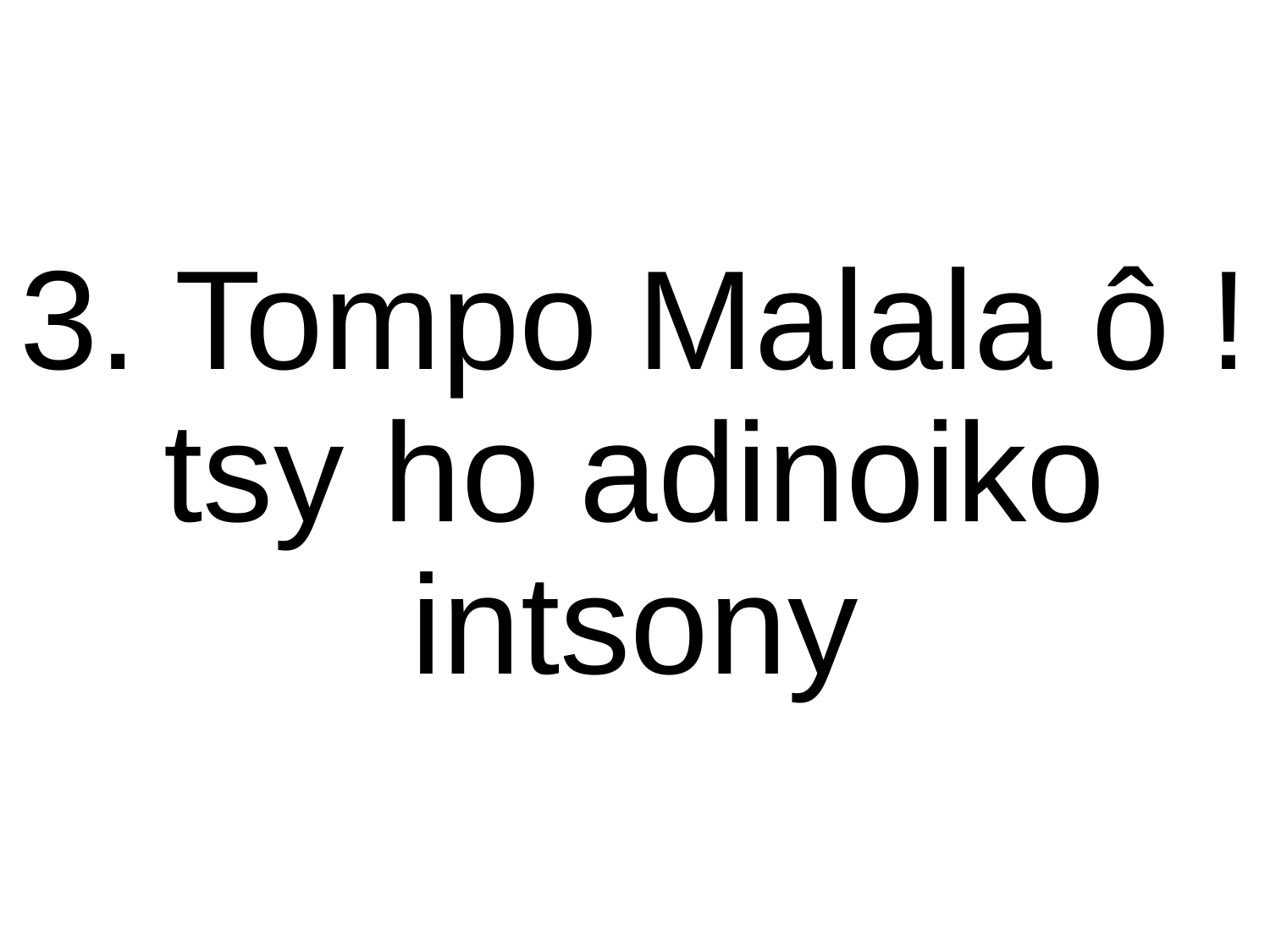

3. Tompo Malala ô ! tsy ho adinoiko
intsony